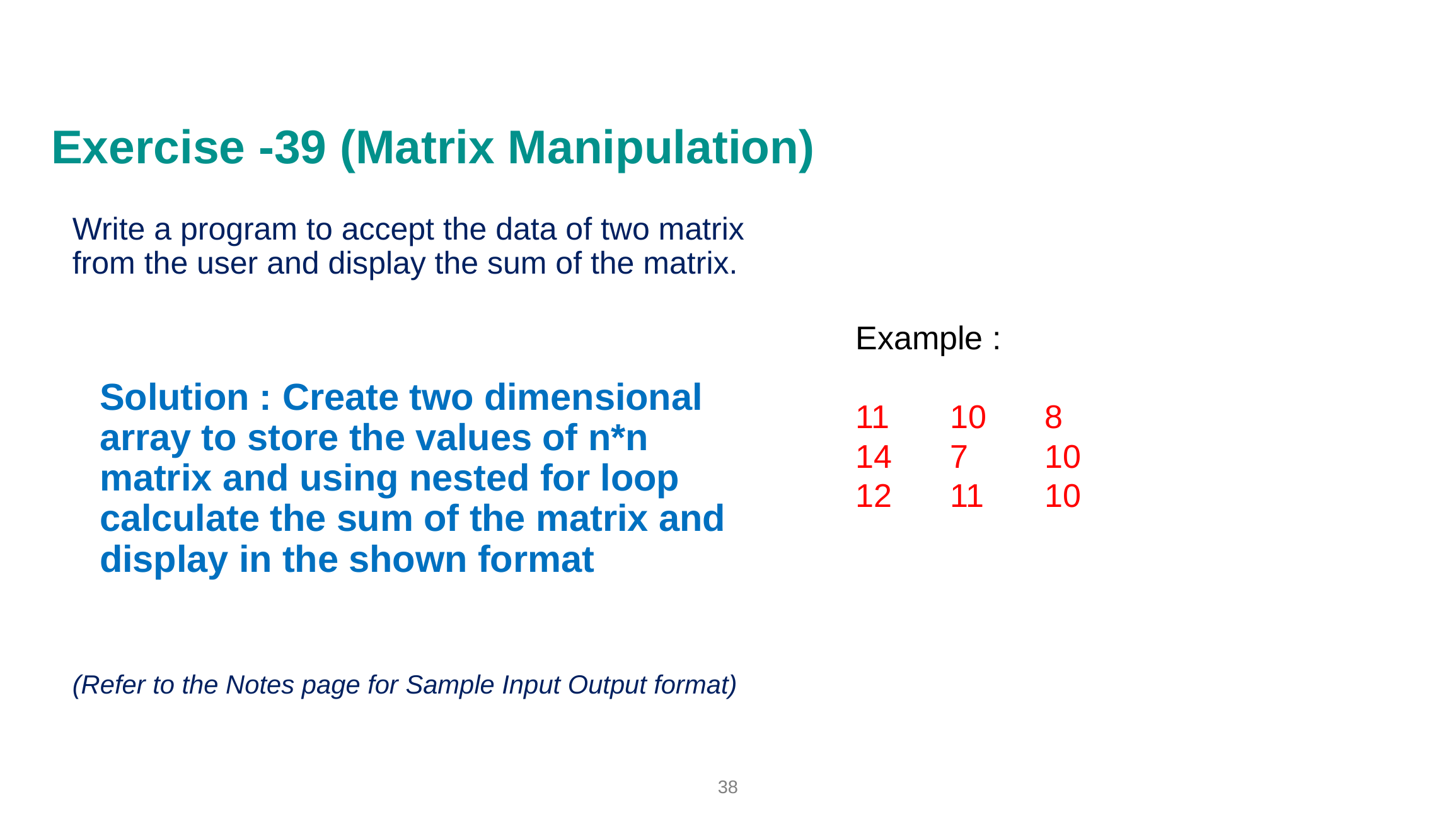

# Exercise -39 (Matrix Manipulation)
Write a program to accept the data of two matrix from the user and display the sum of the matrix.

Solution : Create two dimensional array to store the values of n*n matrix and using nested for loop calculate the sum of the matrix and display in the shown format

(Refer to the Notes page for Sample Input Output format)

Example :

11	10	8
14	7	10
12	11	10